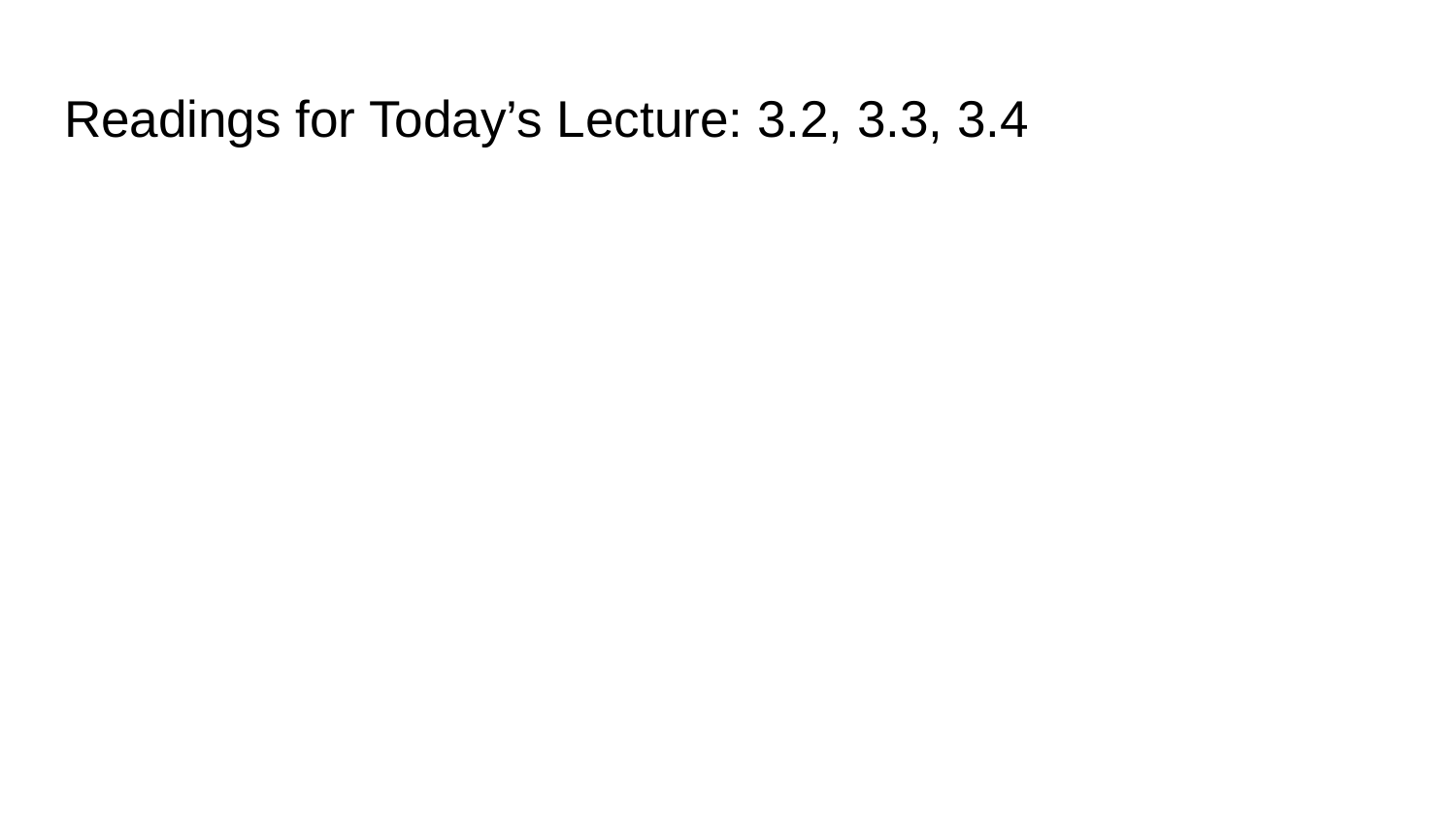

Readings for Today’s Lecture: 3.2, 3.3, 3.4